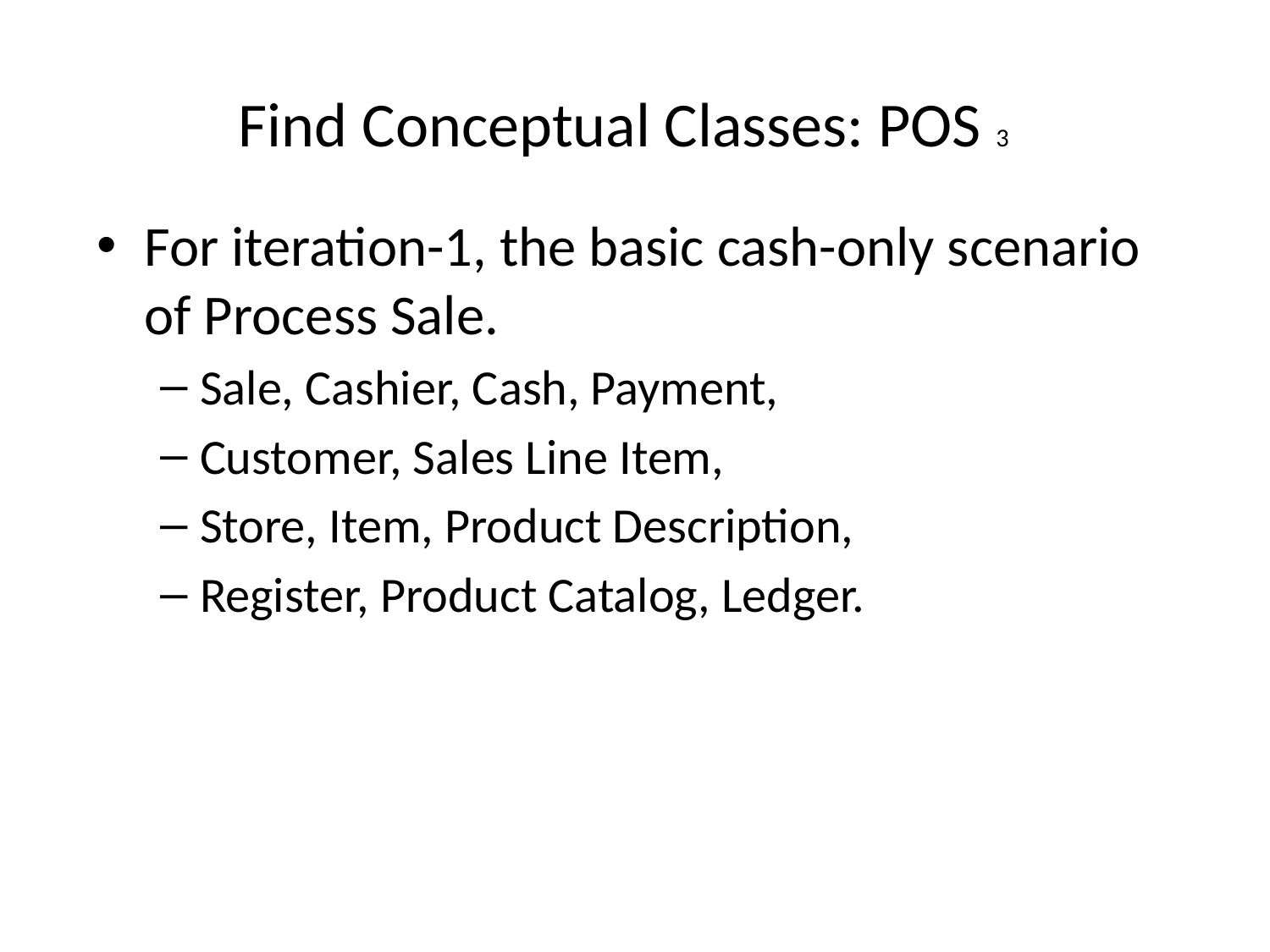

# Find Conceptual Classes: POS 3
For iteration-1, the basic cash-only scenario of Process Sale.
Sale, Cashier, Cash, Payment,
Customer, Sales Line Item,
Store, Item, Product Description,
Register, Product Catalog, Ledger.